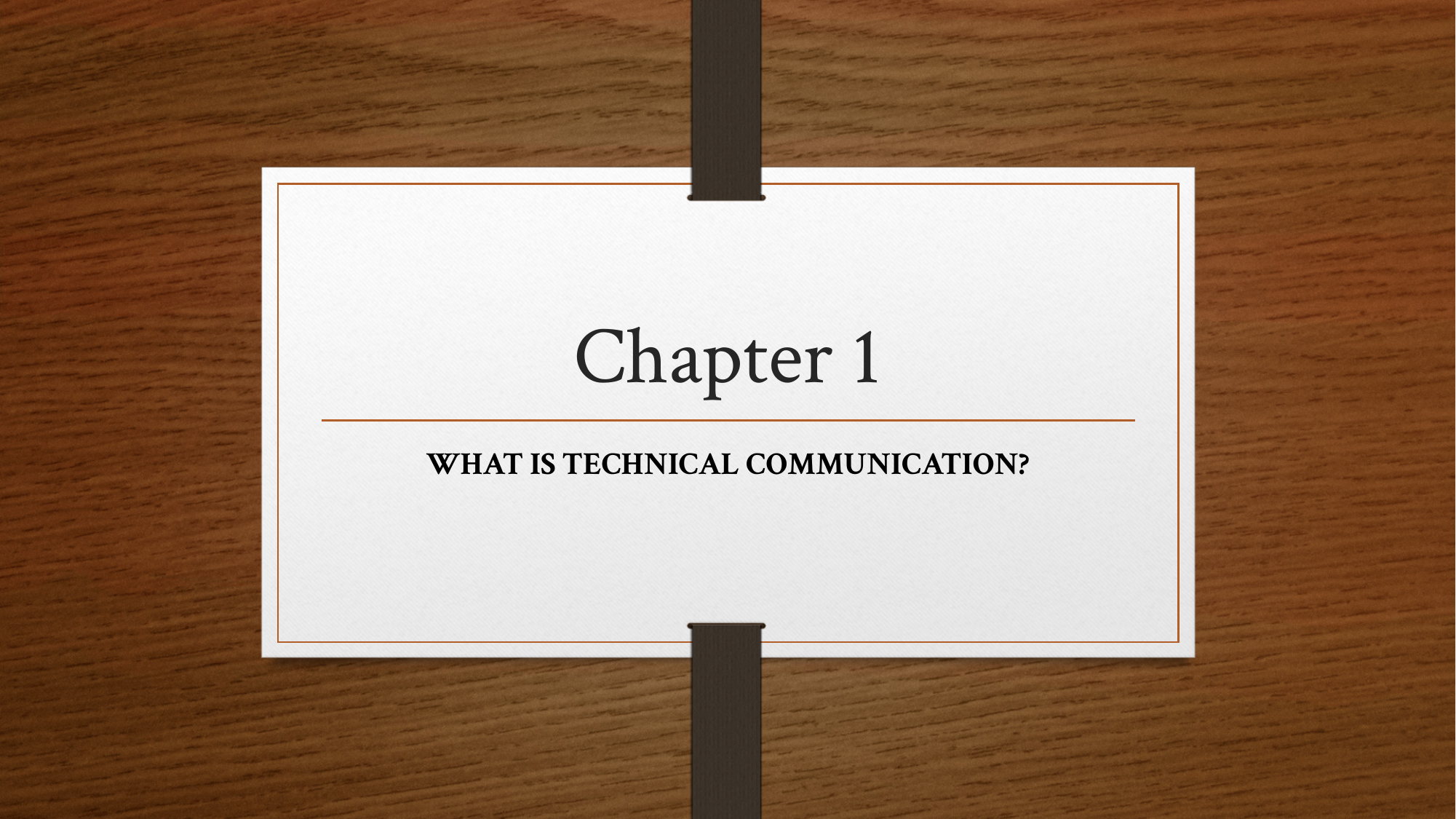

# Chapter 1
WHAT IS TECHNICAL COMMUNICATION?